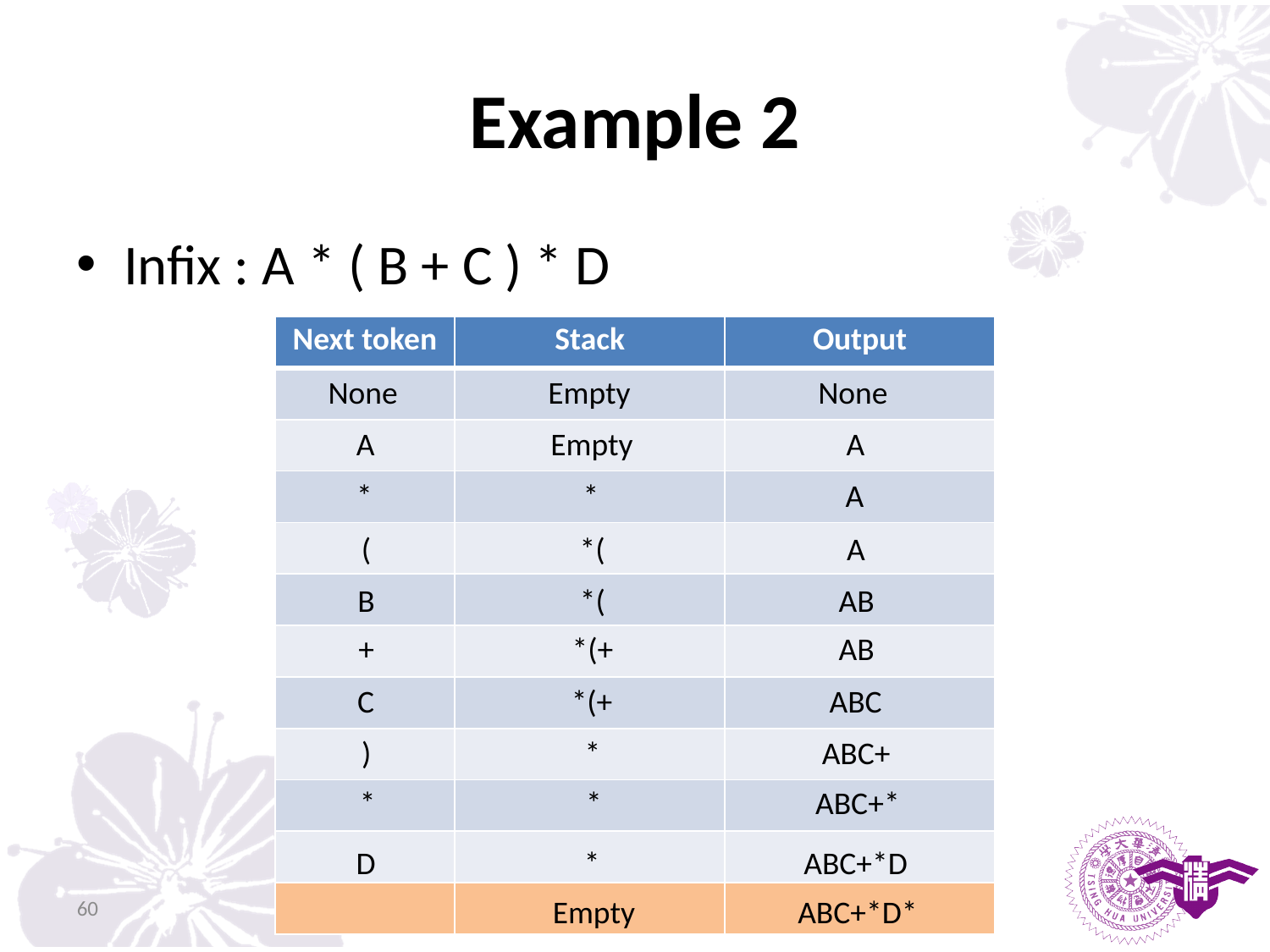

# Example 2
Infix : A * ( B + C ) * D
| Next token | Stack | Output |
| --- | --- | --- |
|  |  |  |
|  |  |  |
|  |  |  |
|  |  |  |
|  |  |  |
|  |  |  |
|  |  |  |
|  |  |  |
|  |  |  |
|  |  |  |
|  |  |  |
None
Empty
None
A
Empty
A
*
*
A
(
*(
A
B
*(
AB
+
*(+
AB
C
*(+
ABC
)
*
ABC+
*
*
ABC+*
D
*
ABC+*D
60
Empty
ABC+*D*